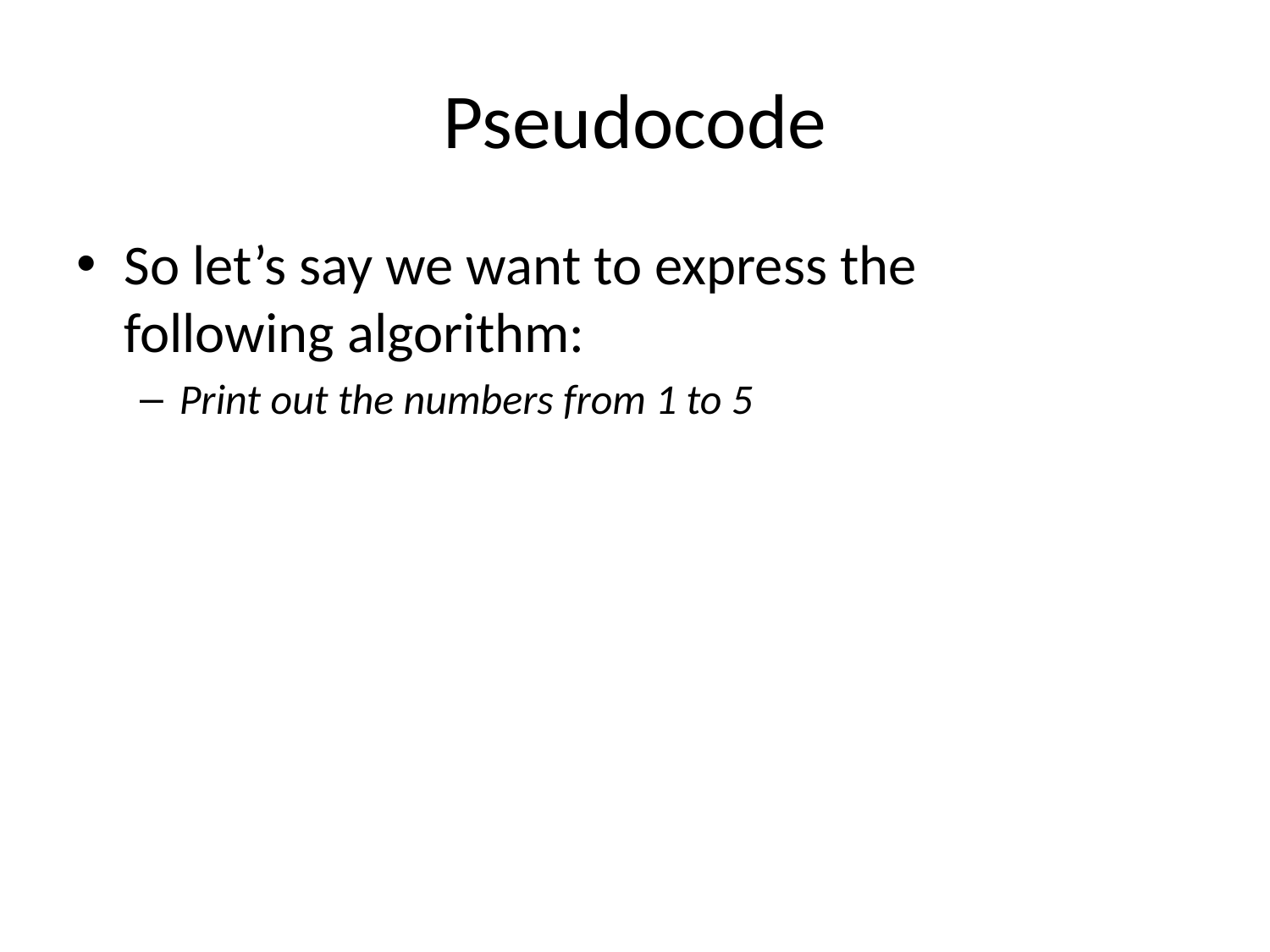

# Pseudocode
So let’s say we want to express the following algorithm:
Print out the numbers from 1 to 5